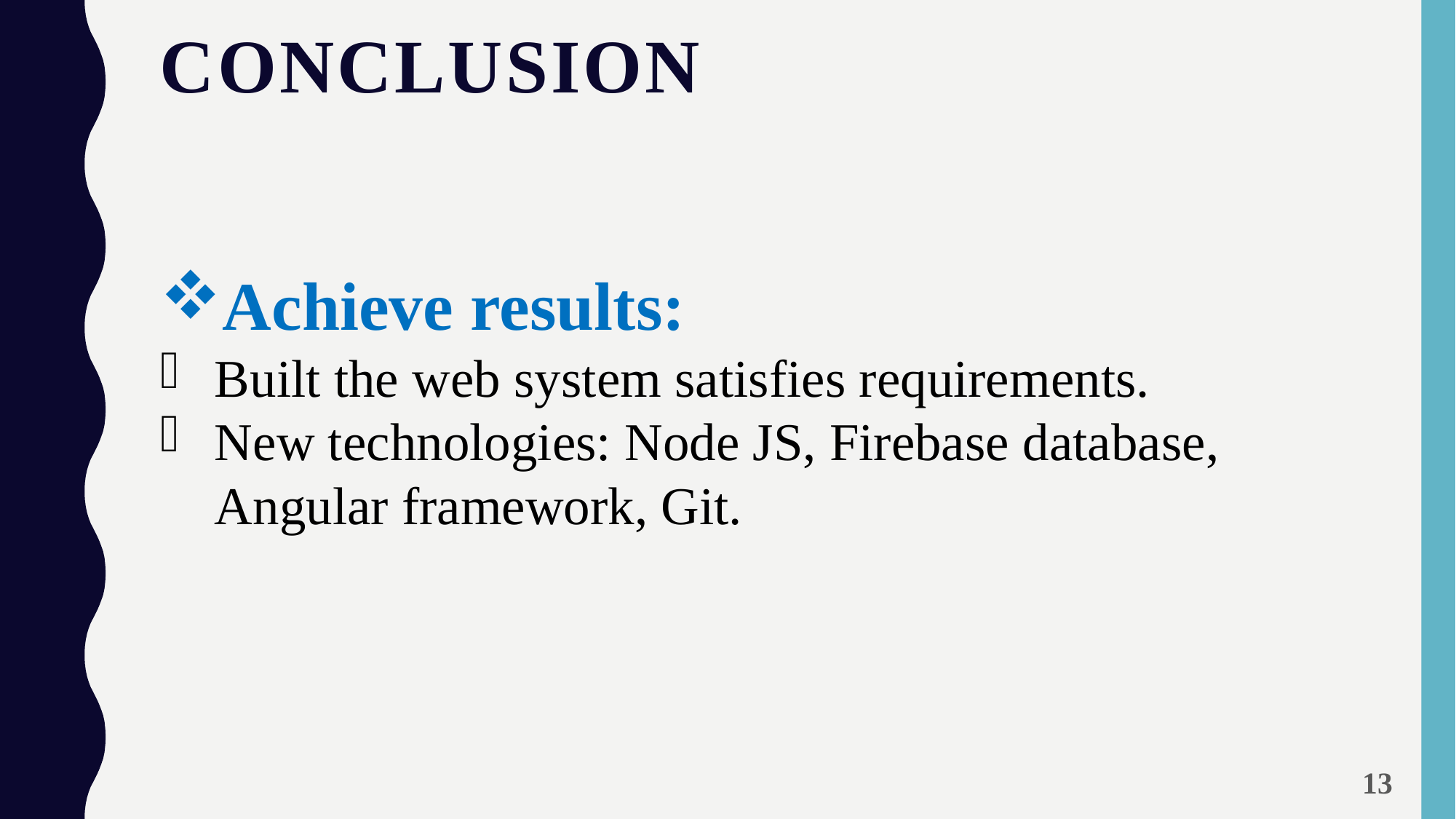

conclusion
Achieve results:
Built the web system satisfies requirements.
New technologies: Node JS, Firebase database, Angular framework, Git.
13